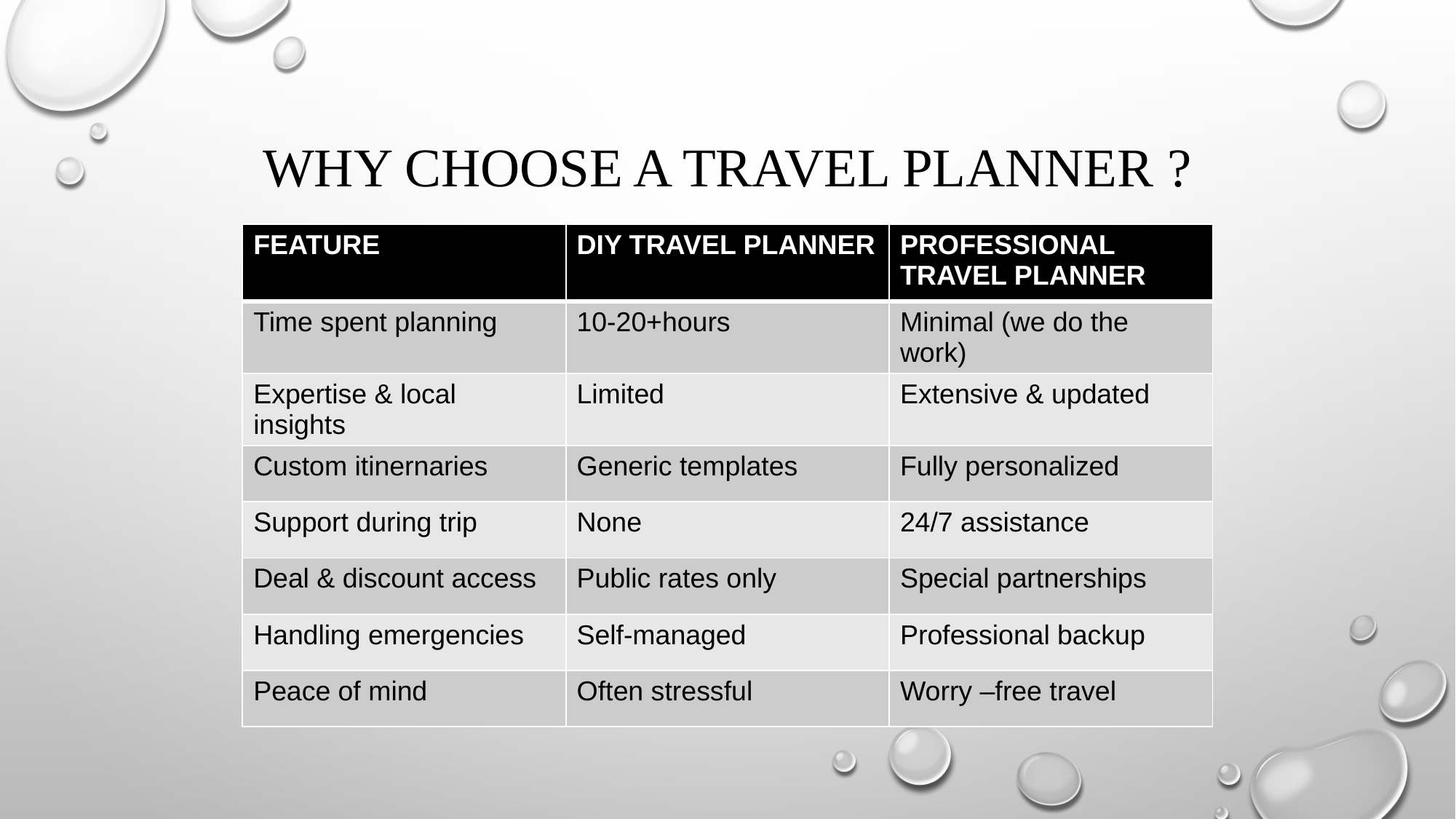

# Why choose a travel planner ?
| FEATURE | DIY TRAVEL PLANNER | PROFESSIONAL TRAVEL PLANNER |
| --- | --- | --- |
| Time spent planning | 10-20+hours | Minimal (we do the work) |
| Expertise & local insights | Limited | Extensive & updated |
| Custom itinernaries | Generic templates | Fully personalized |
| Support during trip | None | 24/7 assistance |
| Deal & discount access | Public rates only | Special partnerships |
| Handling emergencies | Self-managed | Professional backup |
| Peace of mind | Often stressful | Worry –free travel |